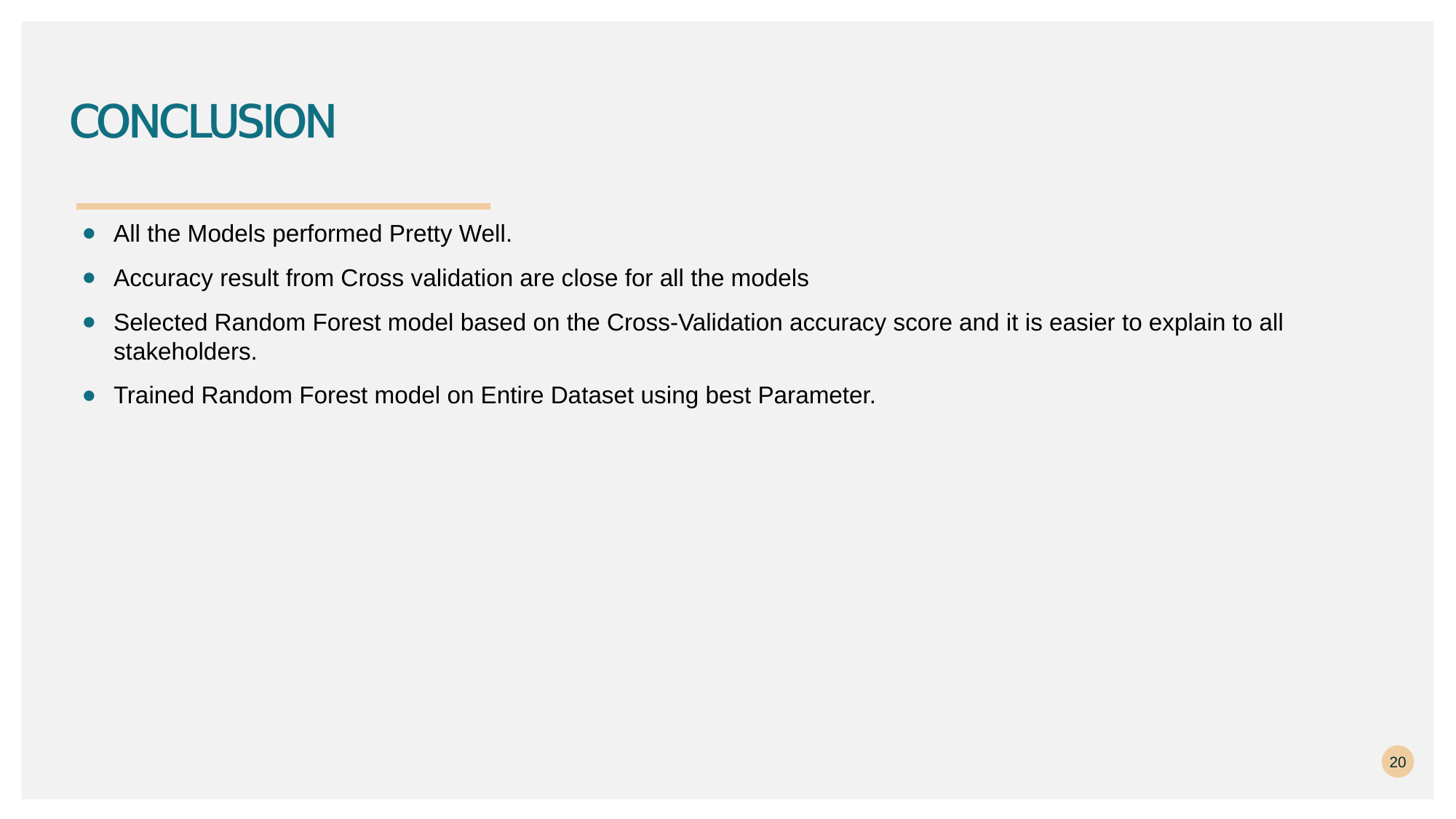

# Conclusion

All the Models performed Pretty Well.
Accuracy result from Cross validation are close for all the models
Selected Random Forest model based on the Cross-Validation accuracy score and it is easier to explain to all stakeholders.
Trained Random Forest model on Entire Dataset using best Parameter.

20